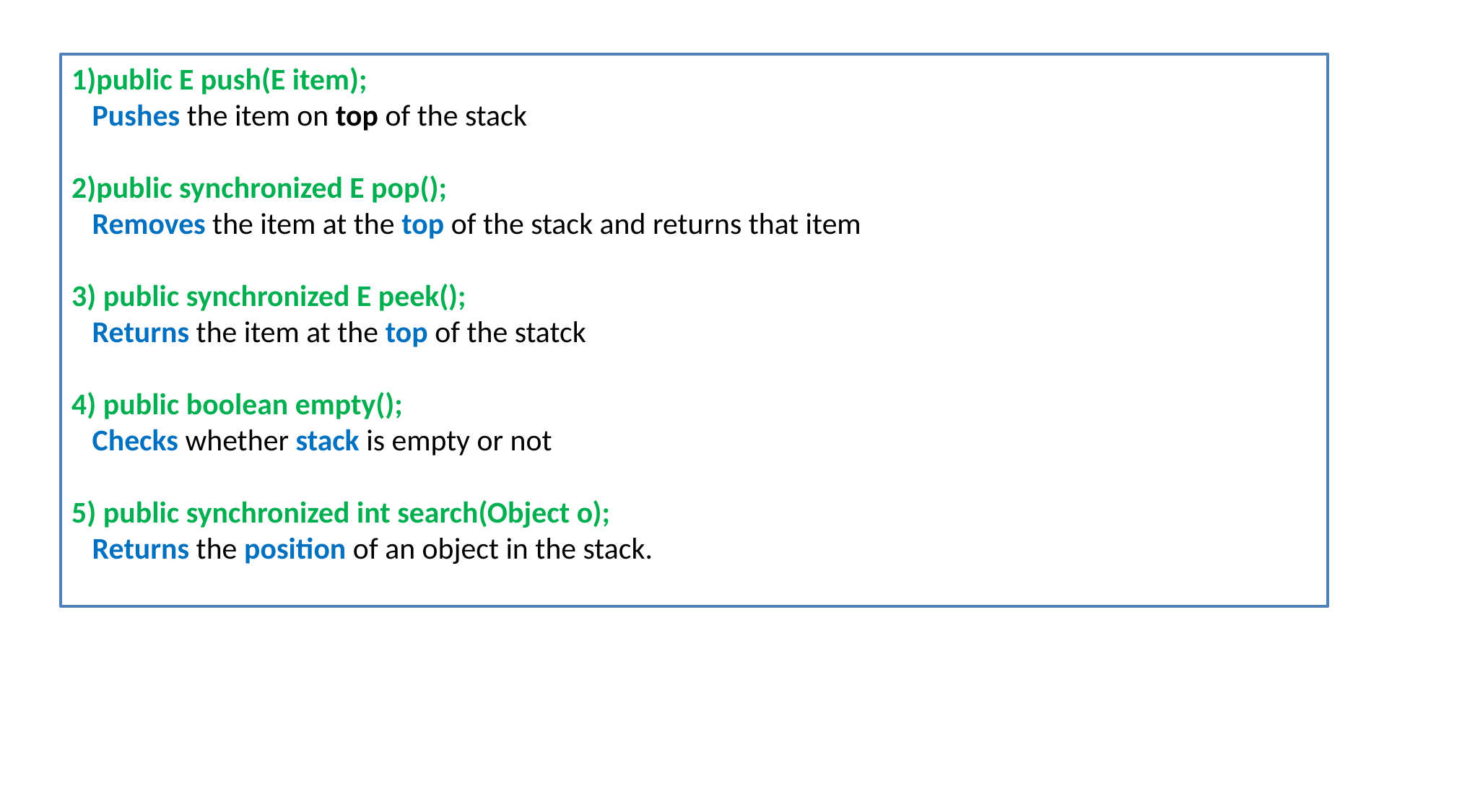

1)public E push(E item);
   Pushes the item on top of the stack

2)public synchronized E pop();
   Removes the item at the top of the stack and returns that item

3) public synchronized E peek();
   Returns the item at the top of the statck

4) public boolean empty();
   Checks whether stack is empty or not

5) public synchronized int search(Object o);
   Returns the position of an object in the stack.